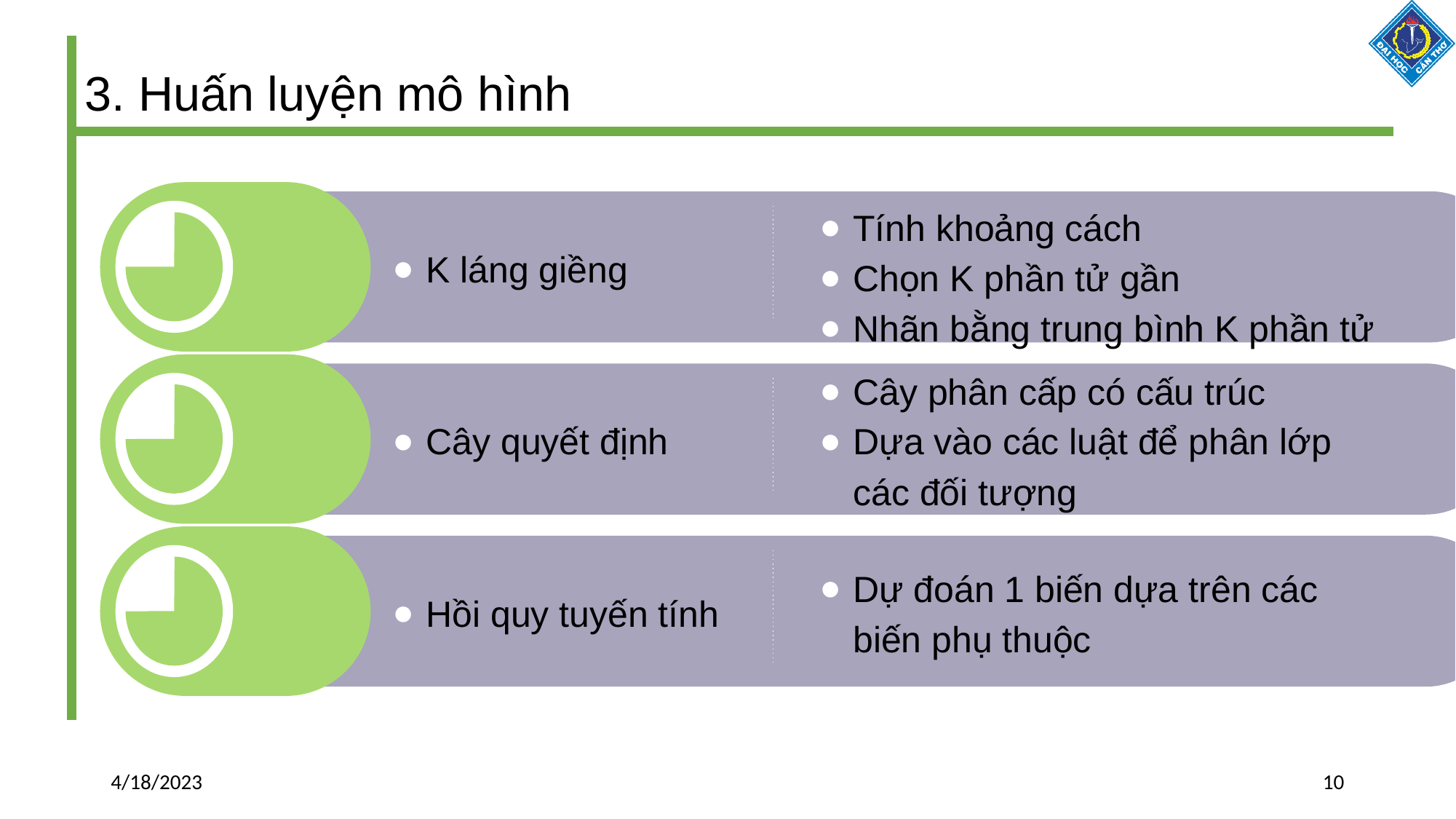

3. Huấn luyện mô hình

K láng giềng
Tính khoảng cách
Chọn K phần tử gần
Nhãn bằng trung bình K phần tử

Cây quyết định
Cây phân cấp có cấu trúc
Dựa vào các luật để phân lớp các đối tượng

Hồi quy tuyến tính
Dự đoán 1 biến dựa trên các biến phụ thuộc

4/18/2023
10